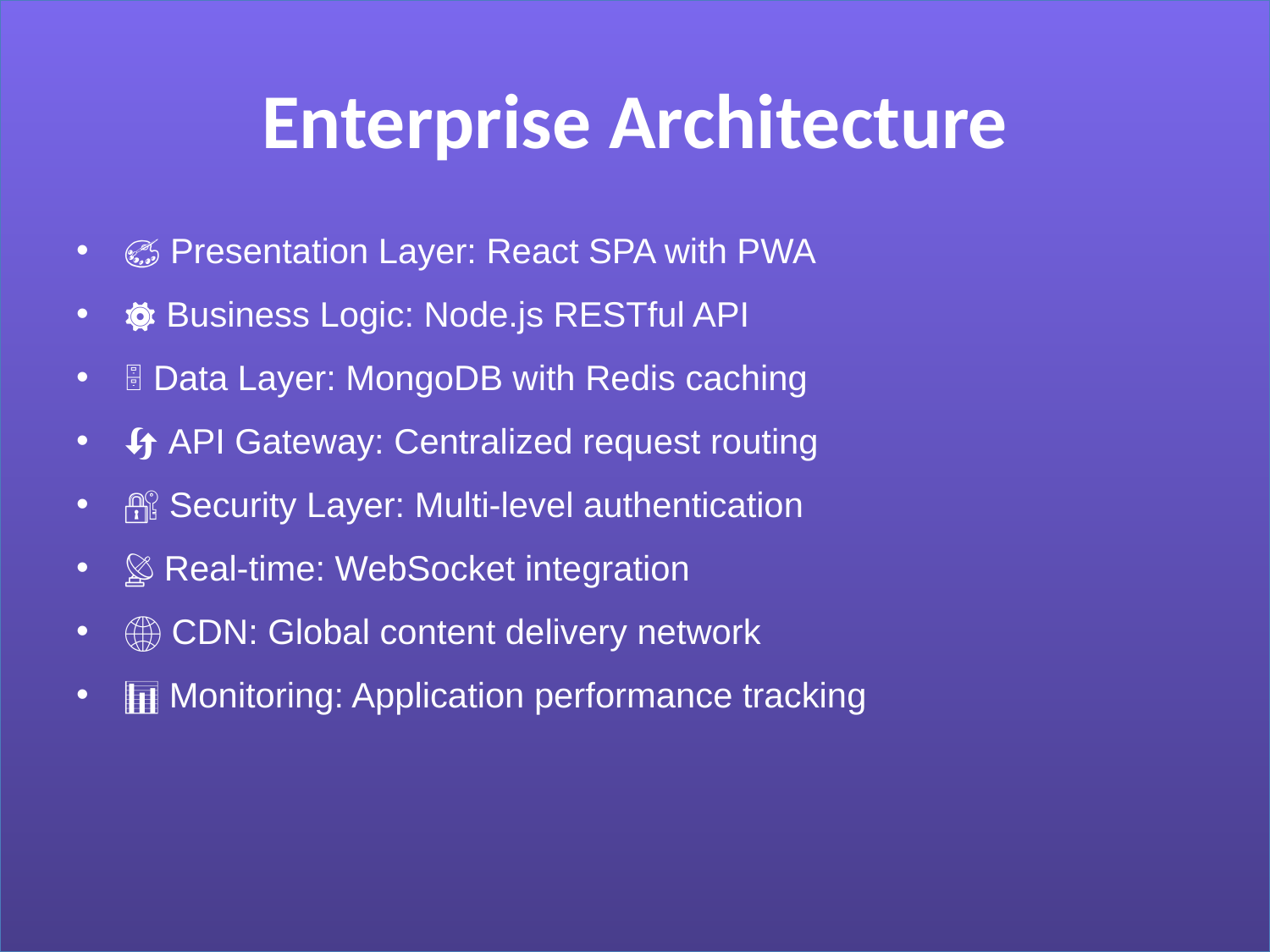

# Enterprise Architecture
🎨 Presentation Layer: React SPA with PWA
⚙️ Business Logic: Node.js RESTful API
🗄️ Data Layer: MongoDB with Redis caching
🔄 API Gateway: Centralized request routing
🔐 Security Layer: Multi-level authentication
📡 Real-time: WebSocket integration
🌐 CDN: Global content delivery network
📊 Monitoring: Application performance tracking